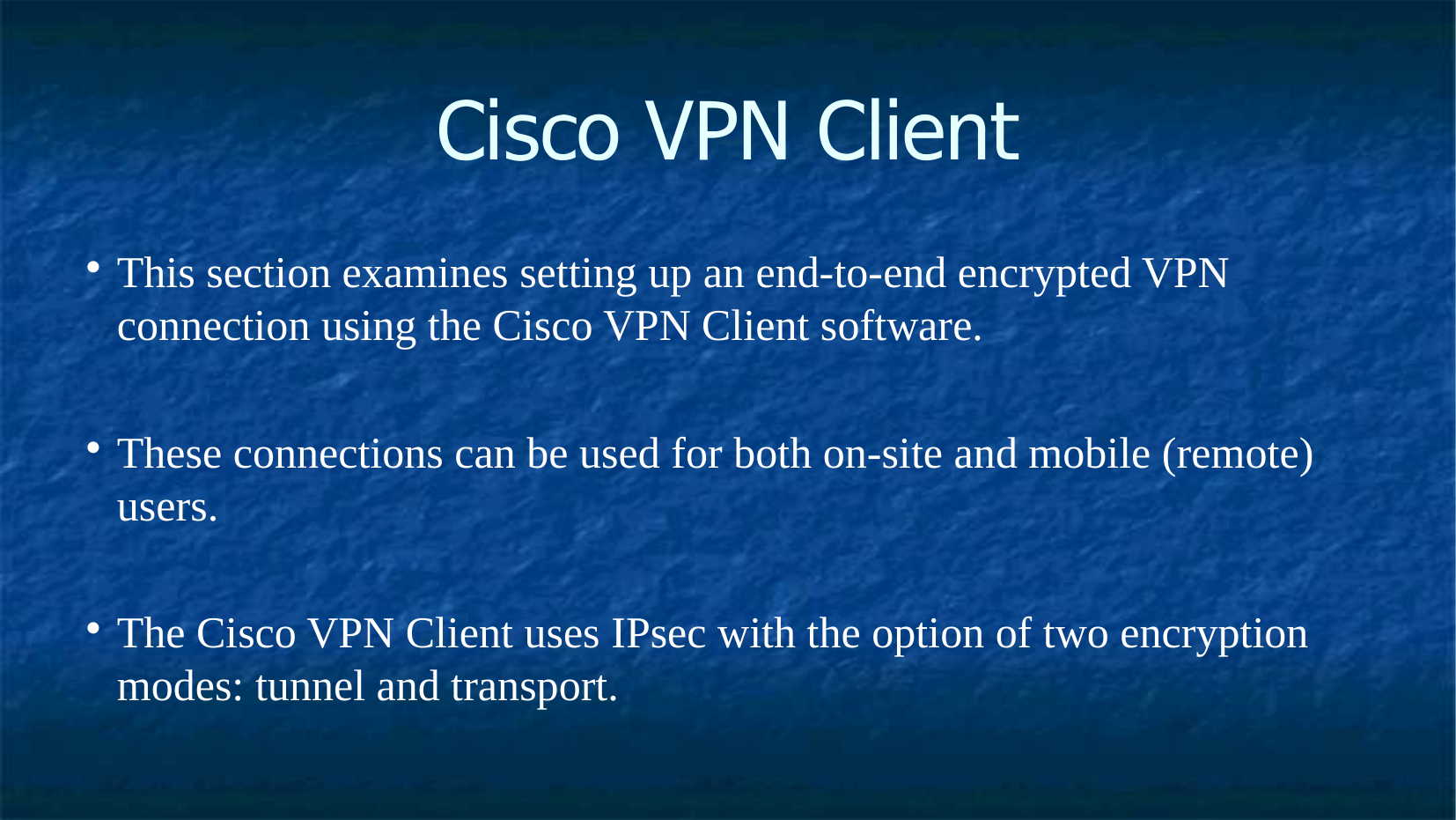

Cisco VPN Client
This section examines setting up an end-to-end encrypted VPN connection using the Cisco VPN Client software.

These connections can be used for both on-site and mobile (remote) users.

The Cisco VPN Client uses IPsec with the option of two encryption modes: tunnel and transport.